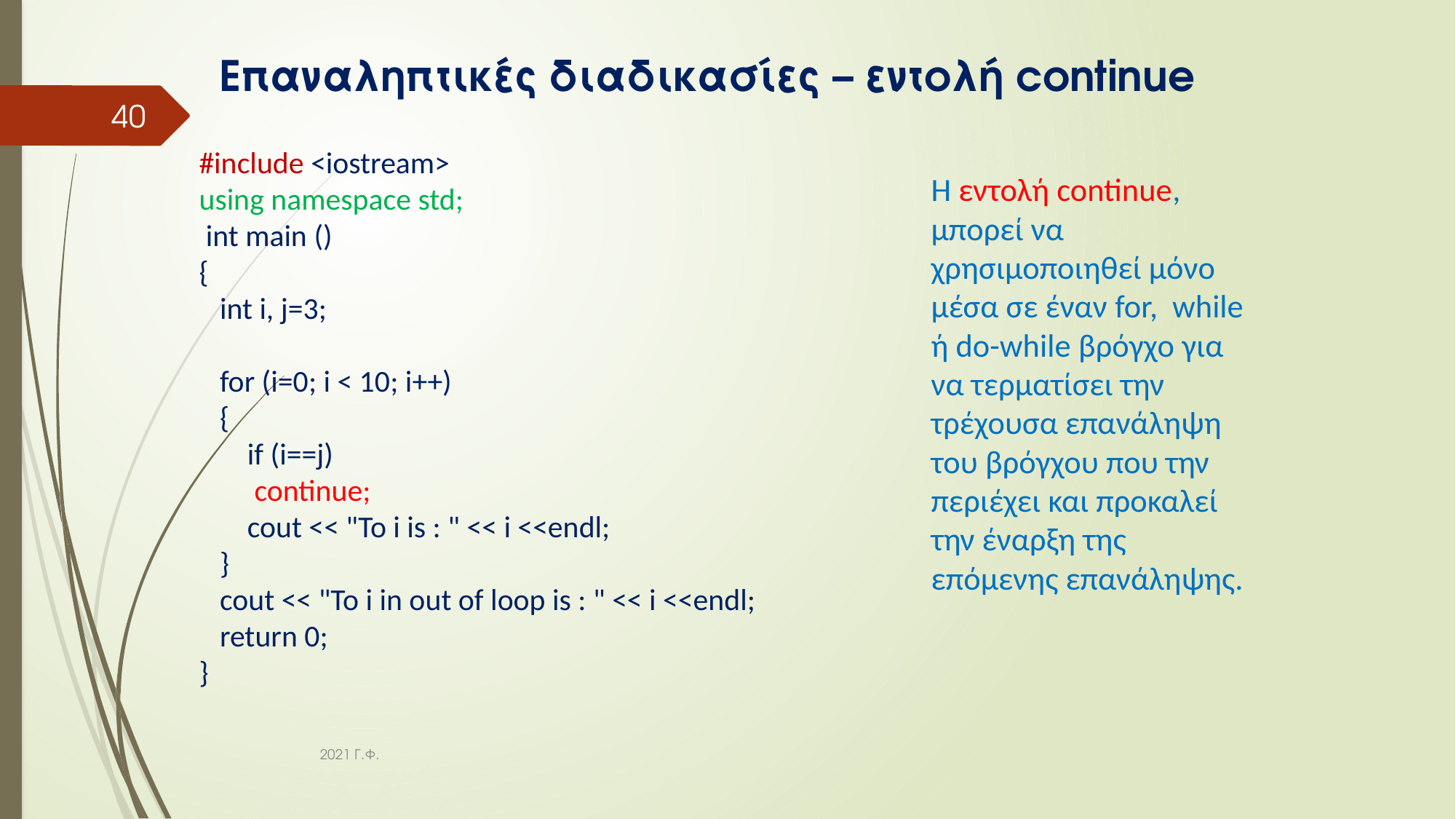

# Επαναληπτικές διαδικασίες – εντολή continue
40
#include <iostream>
using namespace std;
 int main ()
{
   int i, j=3;

   for (i=0; i < 10; i++)
   {
       if (i==j)
        continue;
       cout << "To i is : " << i <<endl;
   }
   cout << "To i in out of loop is : " << i <<endl;
   return 0;
}

Η εντολή continue, μπορεί να χρησιμοποιηθεί μόνο μέσα σε έναν for,  while ή do-while βρόγχο για να τερματίσει την τρέχουσα επανάληψη του βρόγχου που την περιέχει και προκαλεί την έναρξη της επόμενης επανάληψης.

2021 Γ.Φ.